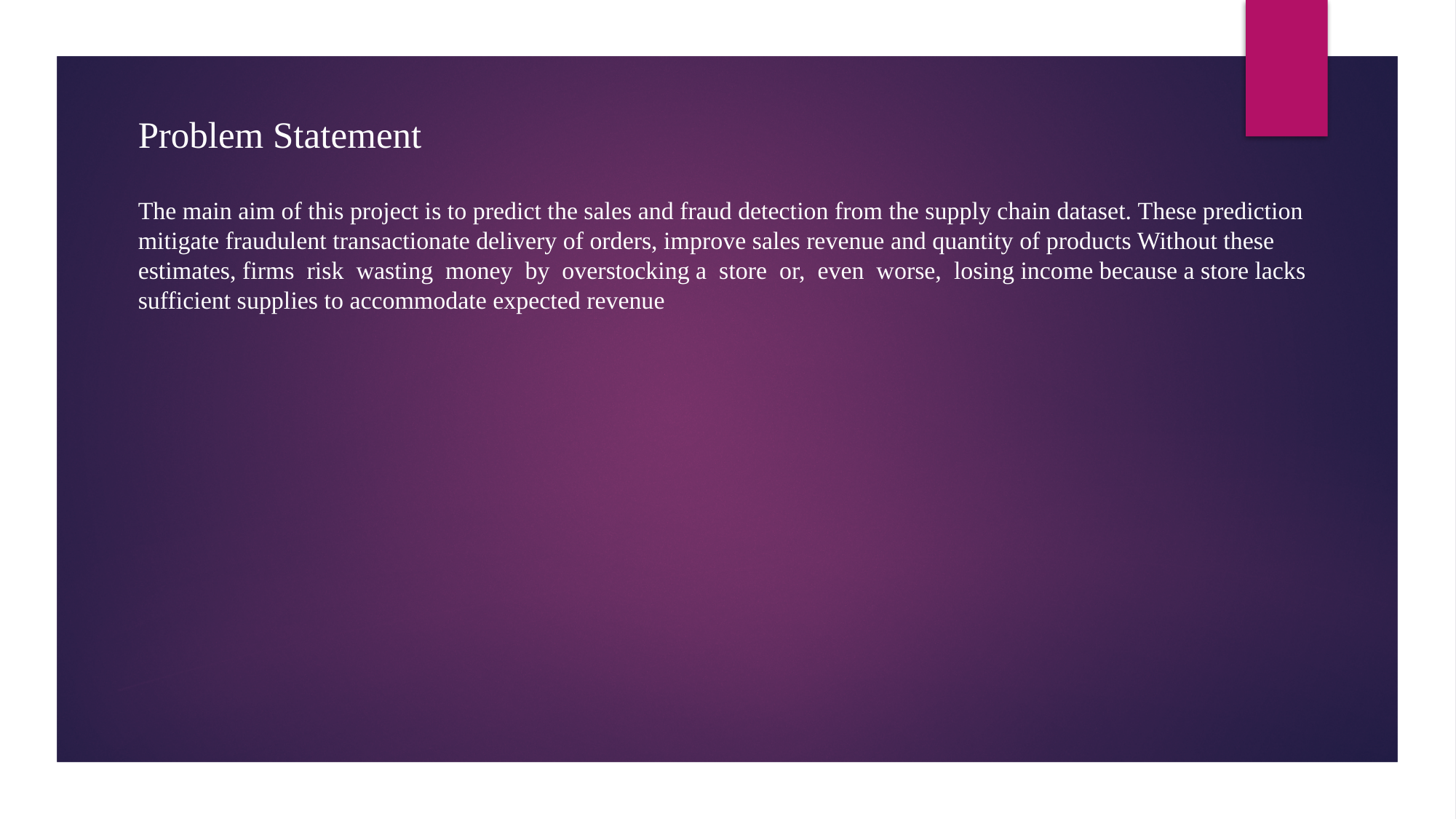

# Problem Statement The main aim of this project is to predict the sales and fraud detection from the supply chain dataset. These prediction mitigate fraudulent transactionate delivery of orders, improve sales revenue and quantity of products Without these estimates, firms  risk  wasting  money  by  overstocking a  store  or,  even  worse,  losing income because a store lacks sufficient supplies to accommodate expected revenue